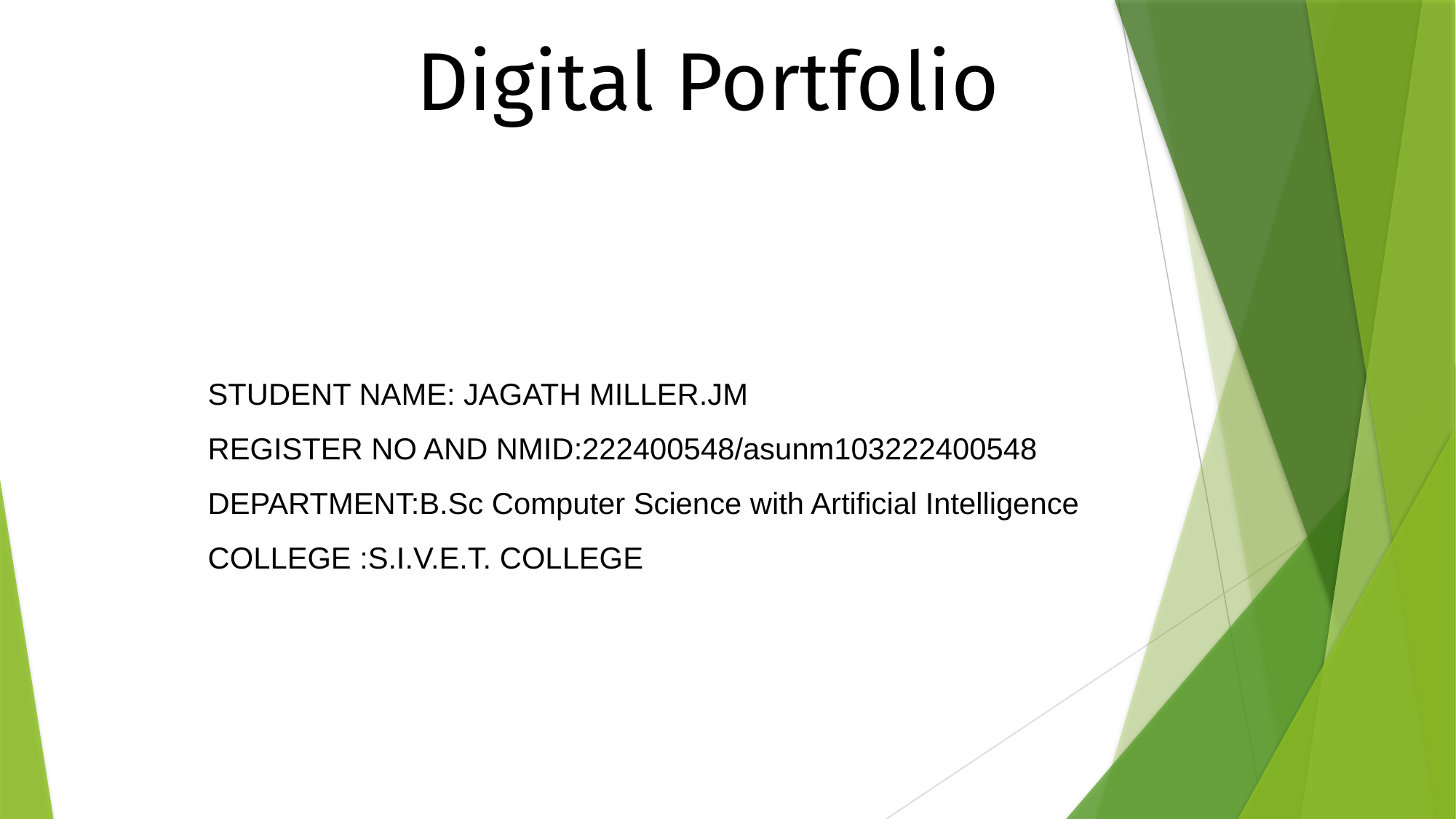

Digital Portfolio
STUDENT NAME: JAGATH MILLER.JM
REGISTER NO AND NMID:222400548/asunm103222400548
DEPARTMENT:B.Sc Computer Science with Artificial Intelligence
COLLEGE :S.I.V.E.T. COLLEGE